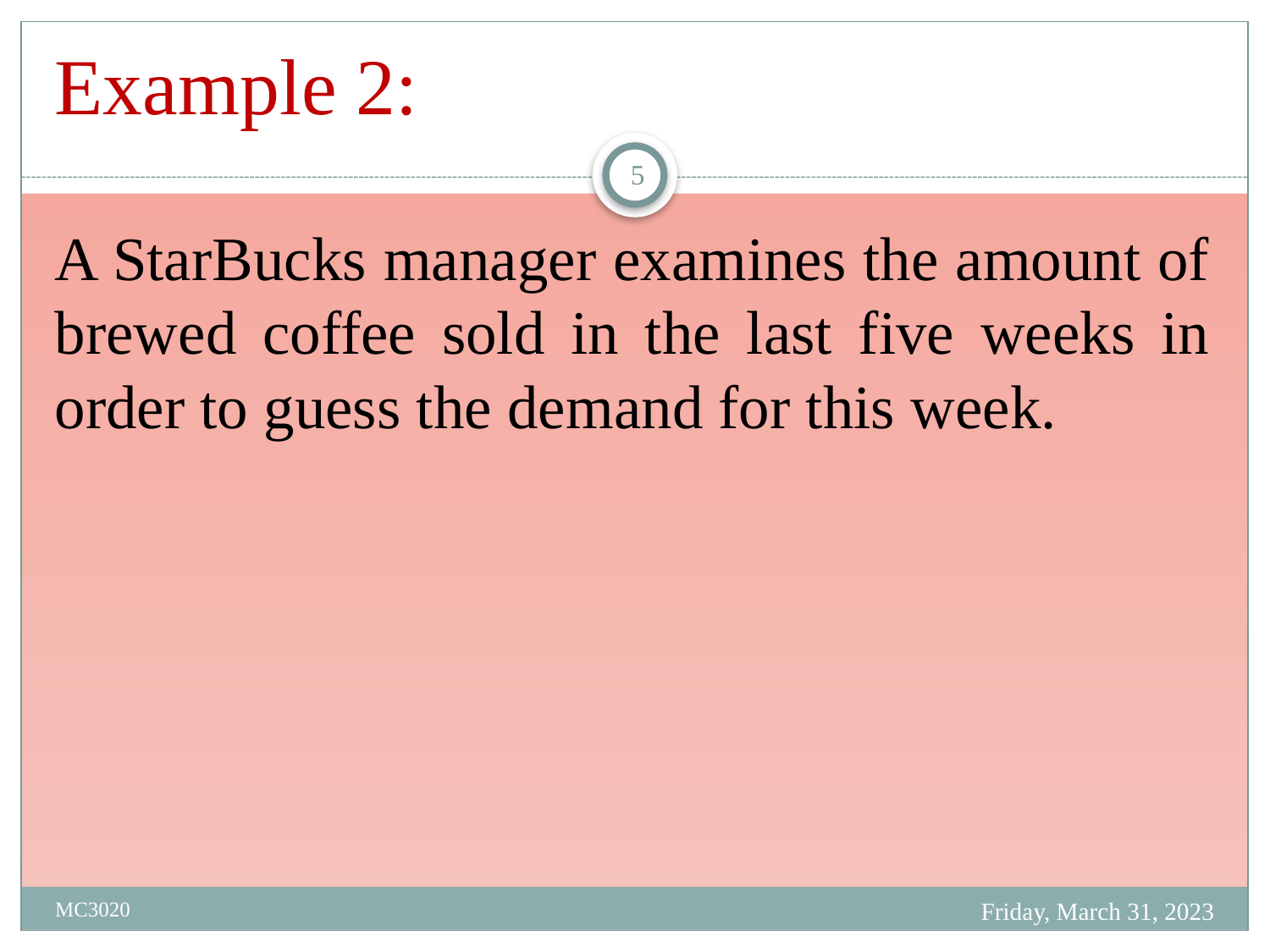

# Example 2:
5
A StarBucks manager examines the amount of brewed coffee sold in the last five weeks in order to guess the demand for this week.
Friday, March 31, 2023
MC3020